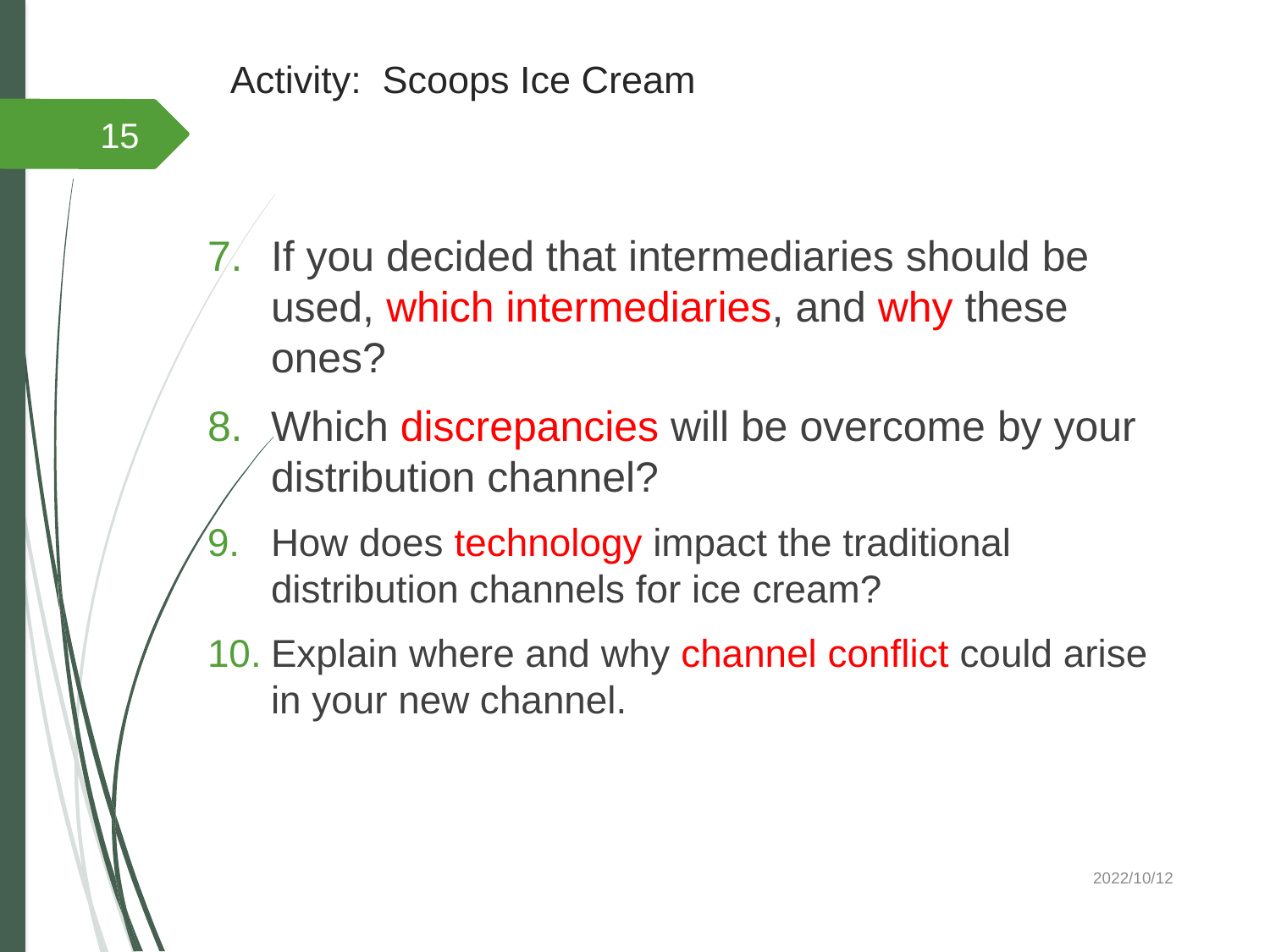

# Activity:  Scoops Ice Cream
15
If you decided that intermediaries should be used, which intermediaries, and why these ones?
Which discrepancies will be overcome by your distribution channel?
How does technology impact the traditional distribution channels for ice cream?
Explain where and why channel conflict could arise in your new channel.

2022/10/12